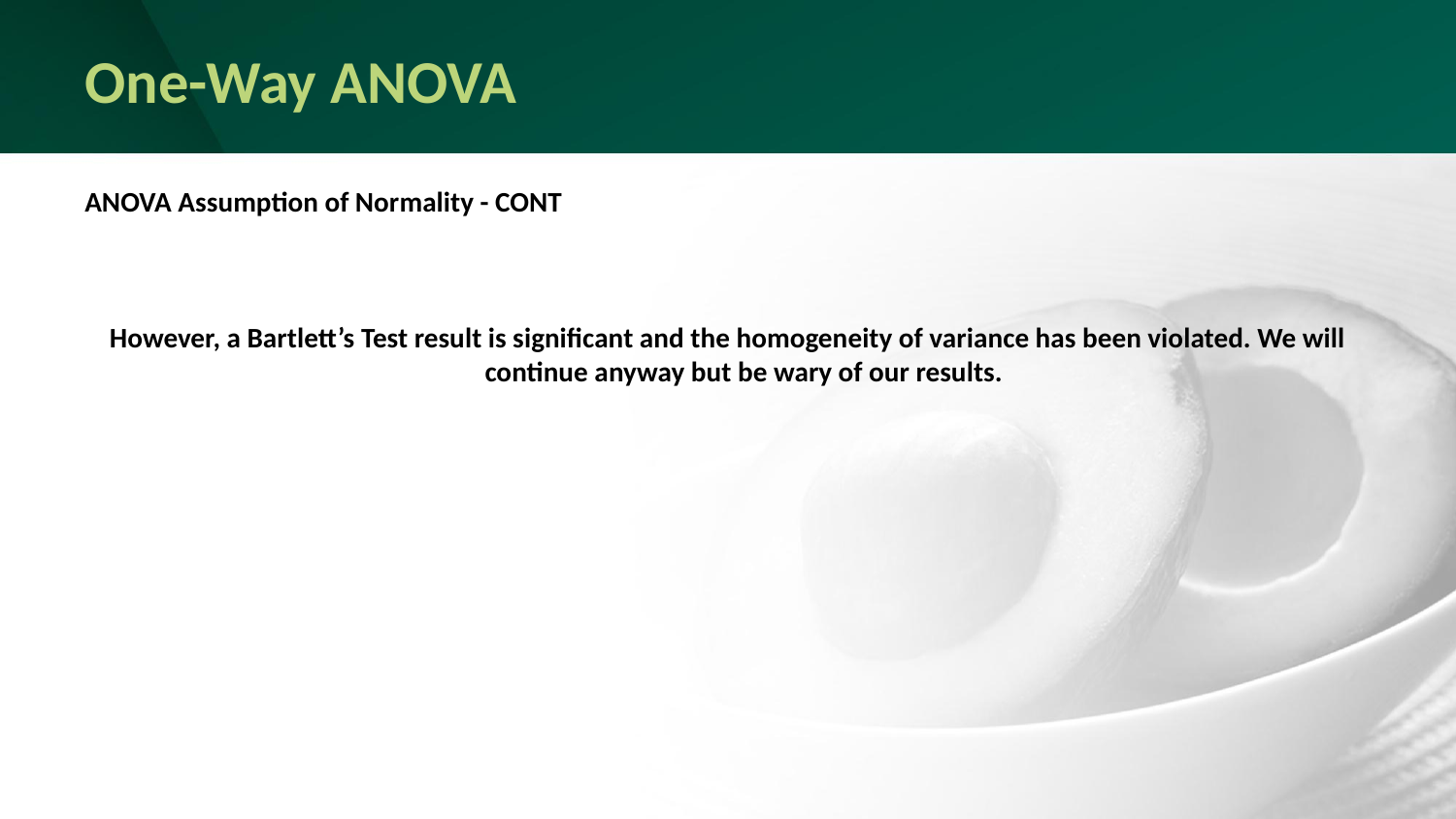

# One-Way ANOVA
ANOVA Assumption of Normality - CONT

However, a Bartlett’s Test result is significant and the homogeneity of variance has been violated. We will continue anyway but be wary of our results.